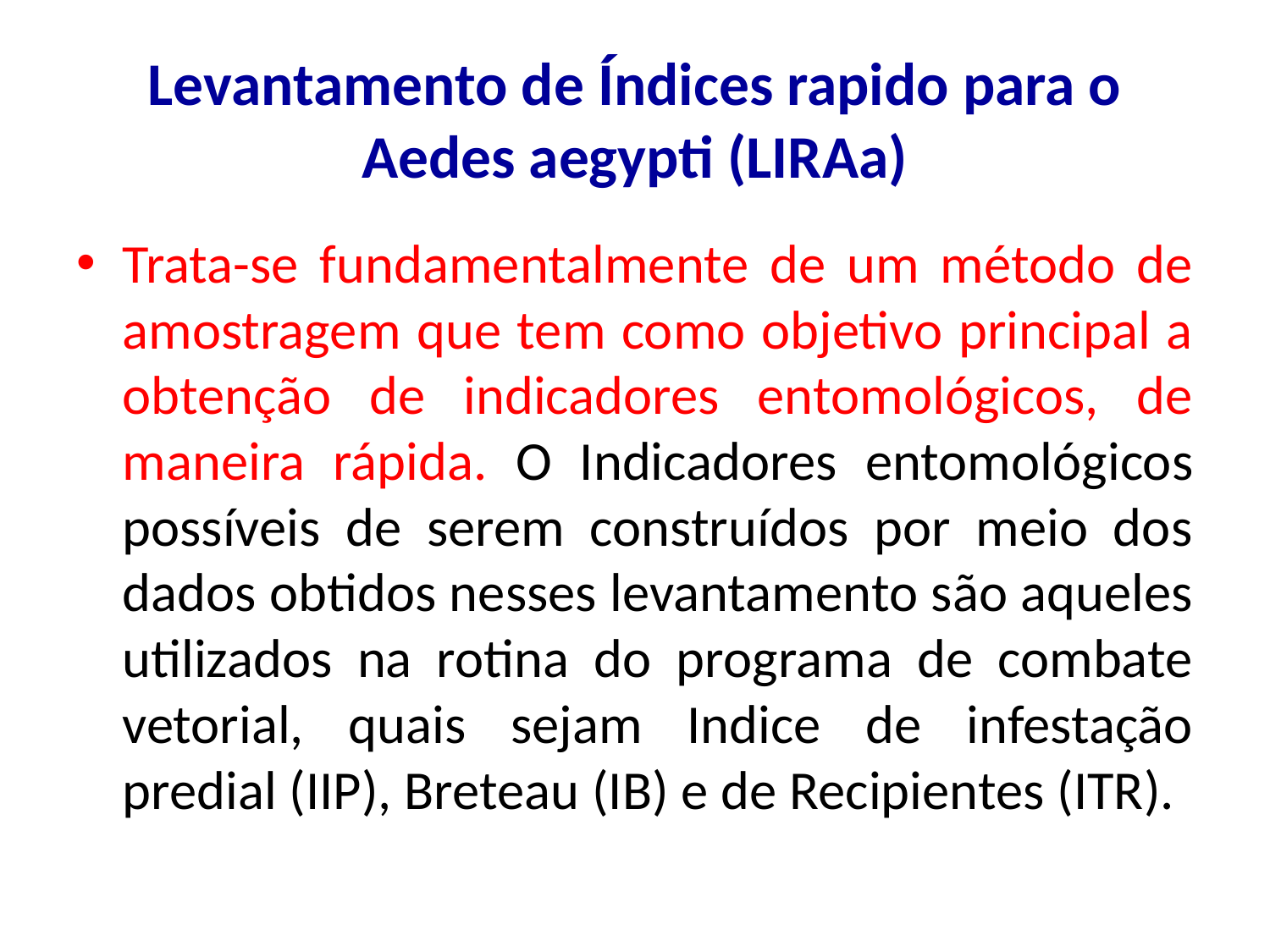

# Levantamento de Índices rapido para o Aedes aegypti (LIRAa)
Trata-se fundamentalmente de um método de amostragem que tem como objetivo principal a obtenção de indicadores entomológicos, de maneira rápida. O Indicadores entomológicos possíveis de serem construídos por meio dos dados obtidos nesses levantamento são aqueles utilizados na rotina do programa de combate vetorial, quais sejam Indice de infestação predial (IIP), Breteau (IB) e de Recipientes (ITR).